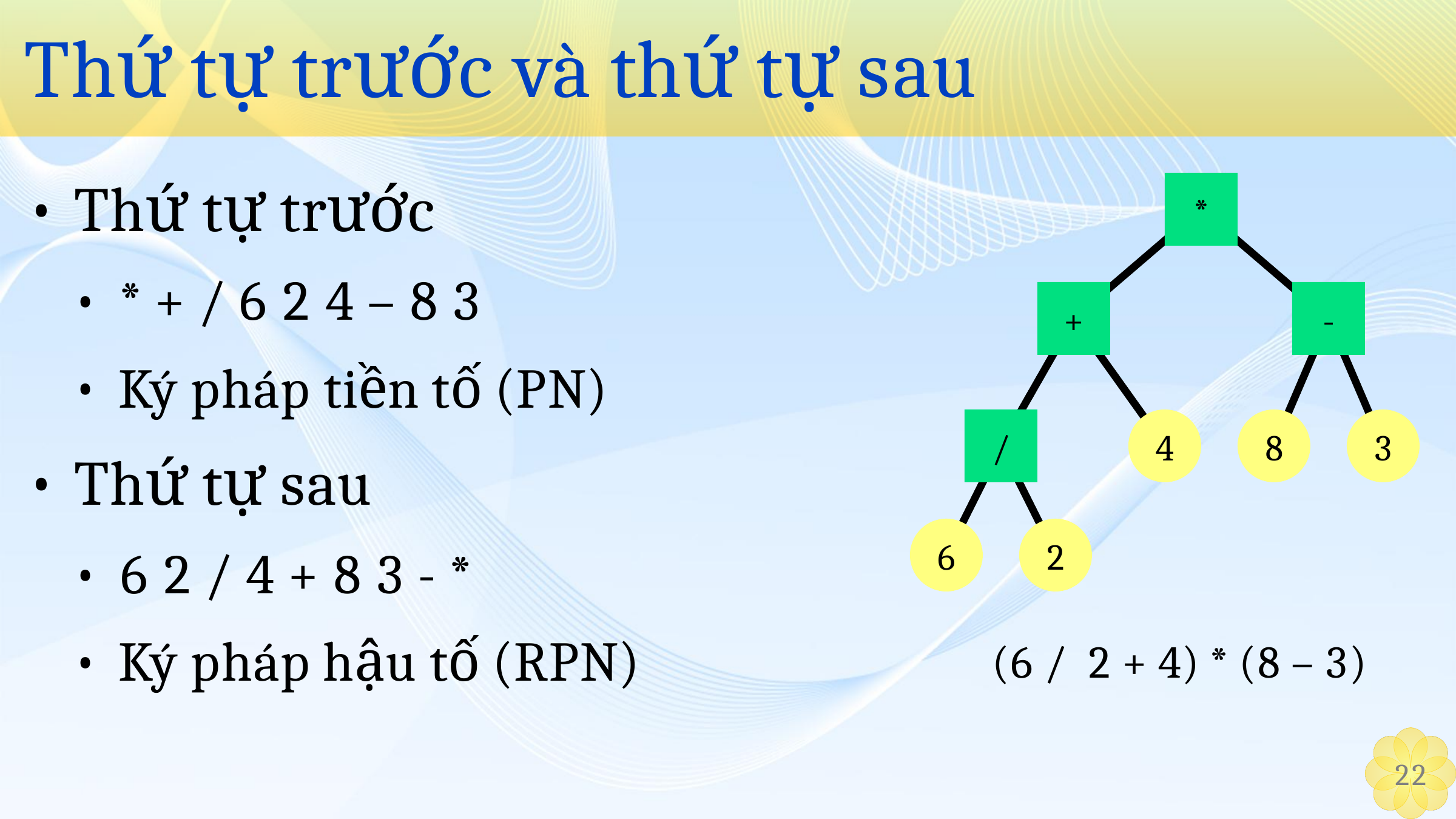

# Thứ tự trước và thứ tự sau
Thứ tự trước
* + / 6 2 4 – 8 3
Ký pháp tiền tố (PN)
Thứ tự sau
6 2 / 4 + 8 3 - *
Ký pháp hậu tố (RPN)
*
+
-
/
4
8
3
6
2
(6 /  2 + 4) * (8 – 3)
22